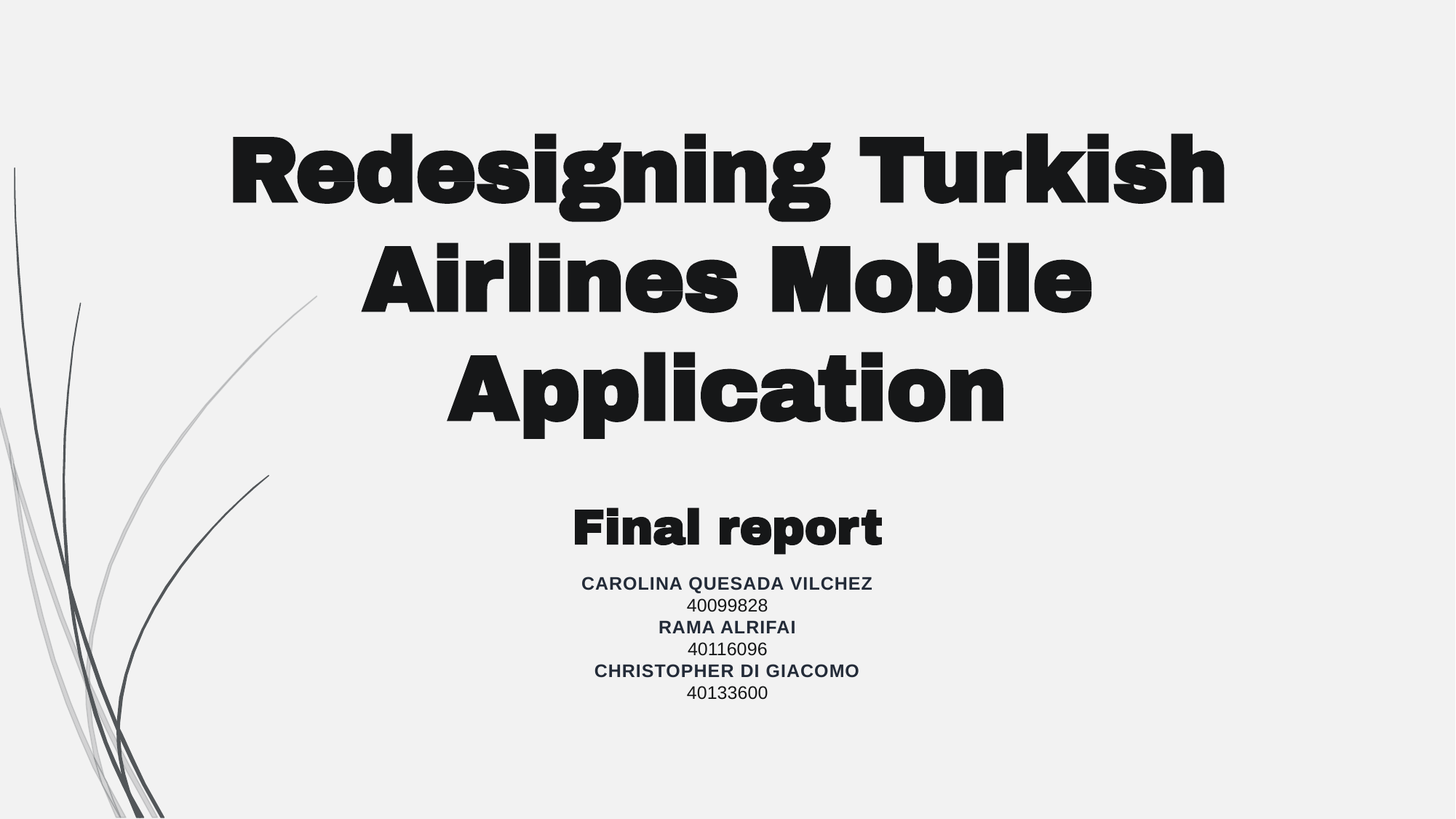

Redesigning Turkish Airlines Mobile Application
Final report
CAROLINA QUESADA VILCHEZ
40099828
RAMA ALRIFAI
40116096
CHRISTOPHER DI GIACOMO
40133600